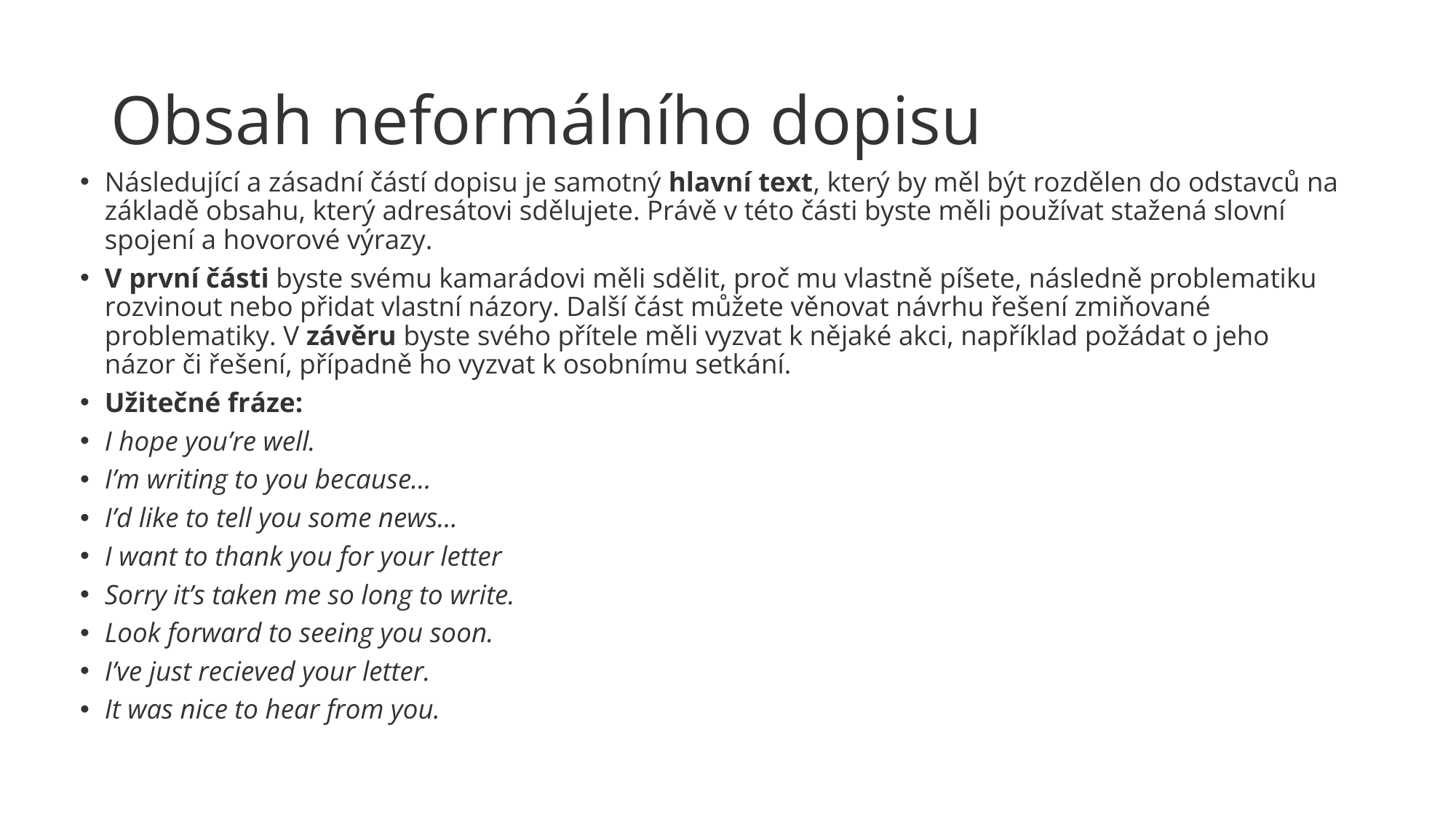

# Obsah neformálního dopisu
Následující a zásadní částí dopisu je samotný hlavní text, který by měl být rozdělen do odstavců na základě obsahu, který adresátovi sdělujete. Právě v této části byste měli používat stažená slovní spojení a hovorové výrazy.
V první části byste svému kamarádovi měli sdělit, proč mu vlastně píšete, následně problematiku rozvinout nebo přidat vlastní názory. Další část můžete věnovat návrhu řešení zmiňované problematiky. V závěru byste svého přítele měli vyzvat k nějaké akci, například požádat o jeho názor či řešení, případně ho vyzvat k osobnímu setkání.
Užitečné fráze:
I hope you’re well.
I’m writing to you because…
I’d like to tell you some news…
I want to thank you for your letter
Sorry it’s taken me so long to write.
Look forward to seeing you soon.
I’ve just recieved your letter.
It was nice to hear from you.